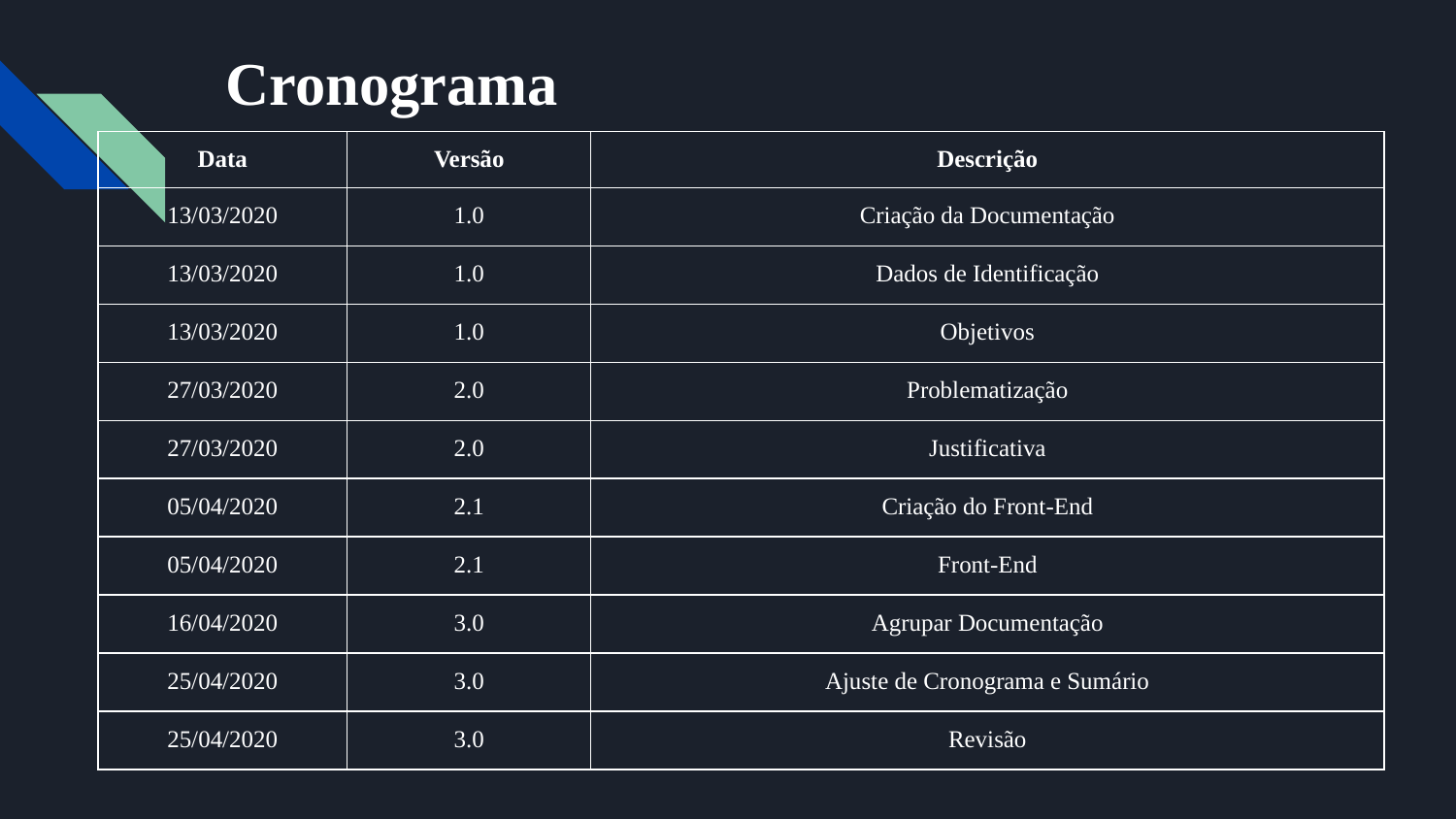

# Cronograma
| Data | Versão | Descrição |
| --- | --- | --- |
| 13/03/2020 | 1.0 | Criação da Documentação |
| 13/03/2020 | 1.0 | Dados de Identificação |
| 13/03/2020 | 1.0 | Objetivos |
| 27/03/2020 | 2.0 | Problematização |
| 27/03/2020 | 2.0 | Justificativa |
| 05/04/2020 | 2.1 | Criação do Front-End |
| 05/04/2020 | 2.1 | Front-End |
| 16/04/2020 | 3.0 | Agrupar Documentação |
| 25/04/2020 | 3.0 | Ajuste de Cronograma e Sumário |
| 25/04/2020 | 3.0 | Revisão |